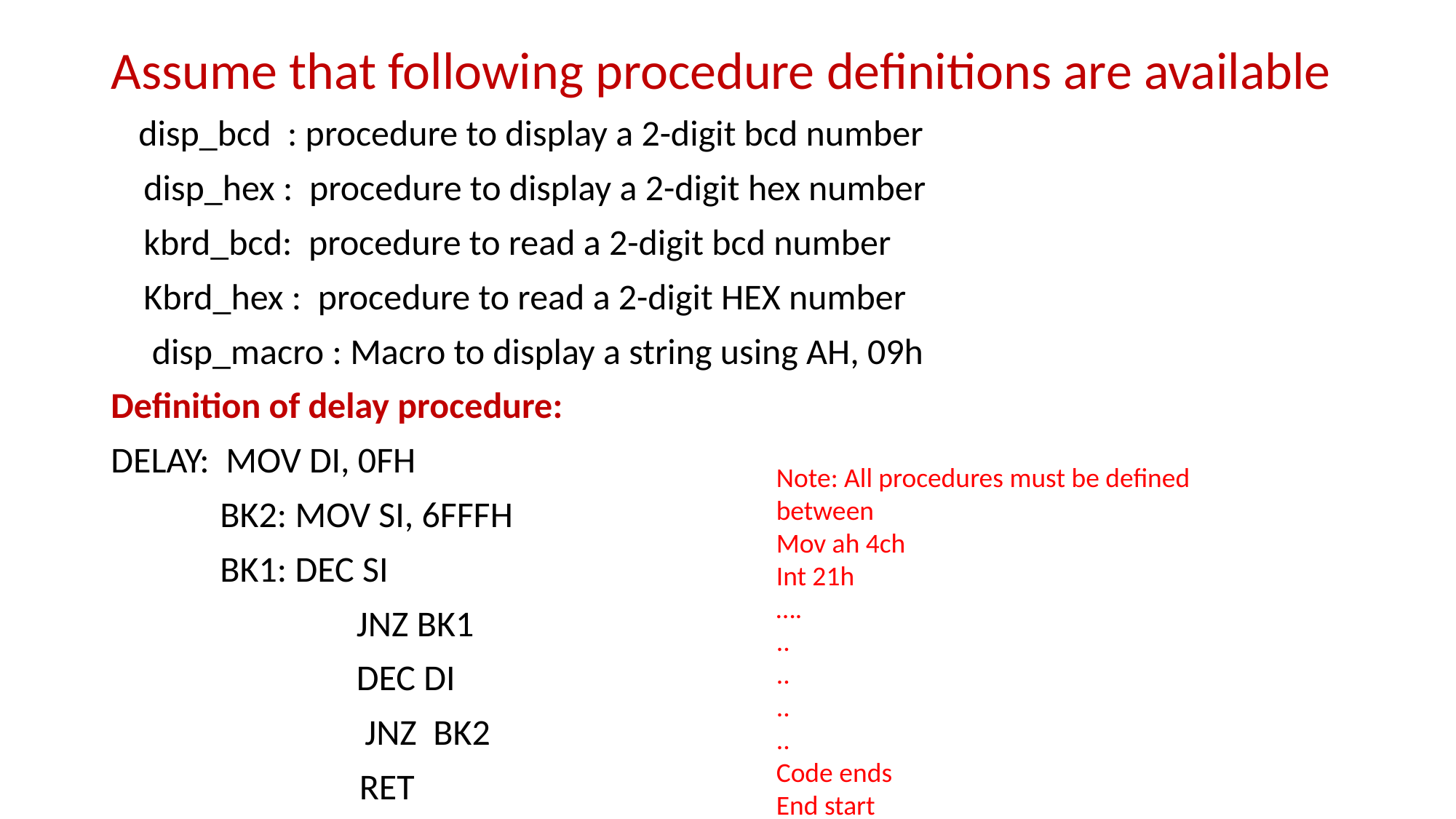

# Assume that following procedure definitions are available
    disp_bcd  : procedure to display a 2-digit bcd number
    disp_hex :  procedure to display a 2-digit hex number
    kbrd_bcd:  procedure to read a 2-digit bcd number
    Kbrd_hex :  procedure to read a 2-digit HEX number
     disp_macro : Macro to display a string using AH, 09h
Definition of delay procedure:
DELAY:  MOV DI, 0FH
	BK2: MOV SI, 6FFFH
	BK1: DEC SI
                              JNZ BK1
                              DEC DI
                               JNZ  BK2
	                 RET

Note: All procedures must be defined between
Mov ah 4ch
Int 21h
….
..
..
..
..
Code ends
End start